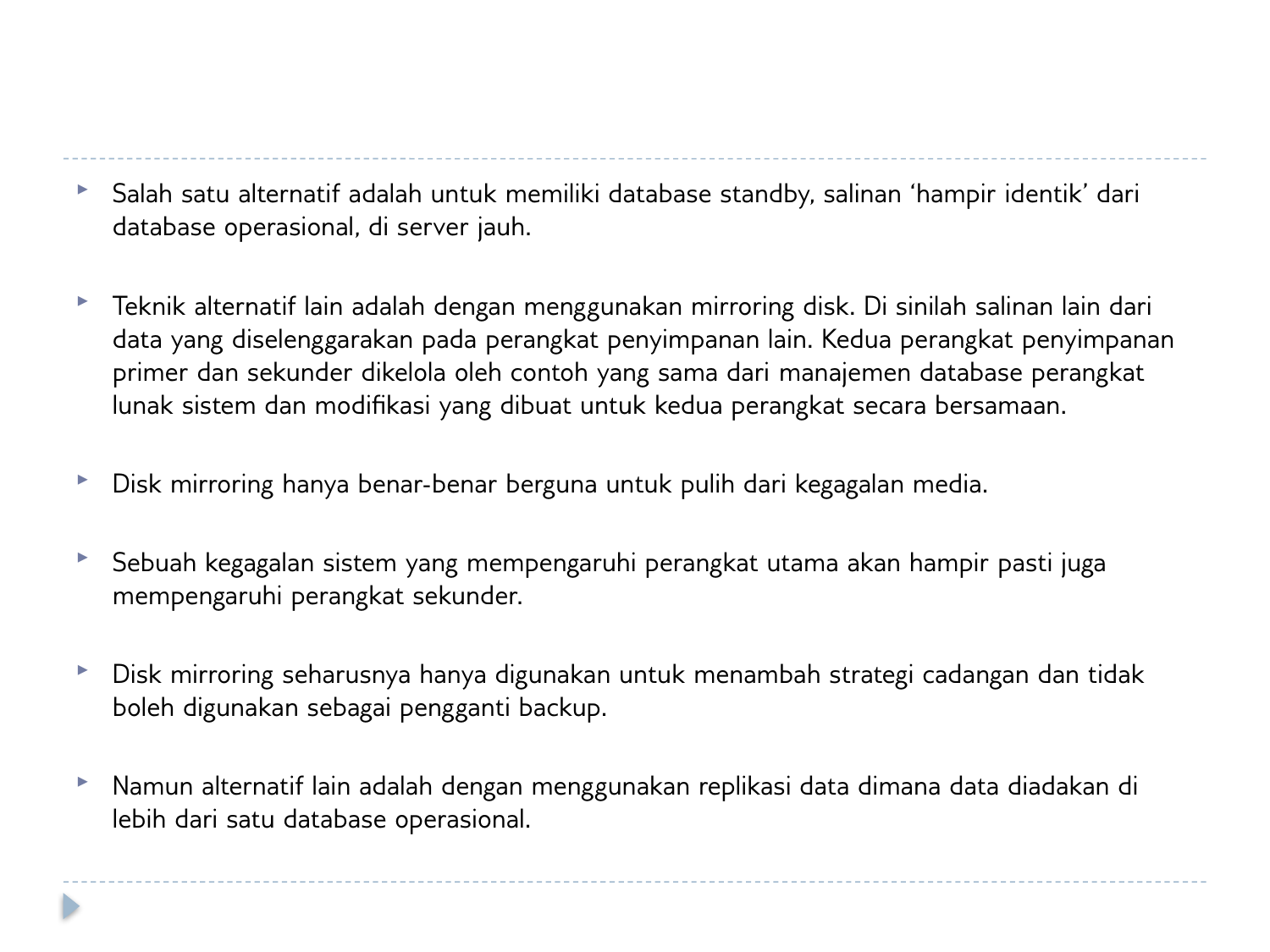

#
Salah satu alternatif adalah untuk memiliki database standby, salinan ‘hampir identik’ dari database operasional, di server jauh.

Teknik alternatif lain adalah dengan menggunakan mirroring disk. Di sinilah salinan lain dari data yang diselenggarakan pada perangkat penyimpanan lain. Kedua perangkat penyimpanan primer dan sekunder dikelola oleh contoh yang sama dari manajemen database perangkat lunak sistem dan modifikasi yang dibuat untuk kedua perangkat secara bersamaan.

Disk mirroring hanya benar-benar berguna untuk pulih dari kegagalan media.

Sebuah kegagalan sistem yang mempengaruhi perangkat utama akan hampir pasti juga mempengaruhi perangkat sekunder.

Disk mirroring seharusnya hanya digunakan untuk menambah strategi cadangan dan tidak boleh digunakan sebagai pengganti backup.

Namun alternatif lain adalah dengan menggunakan replikasi data dimana data diadakan di lebih dari satu database operasional.